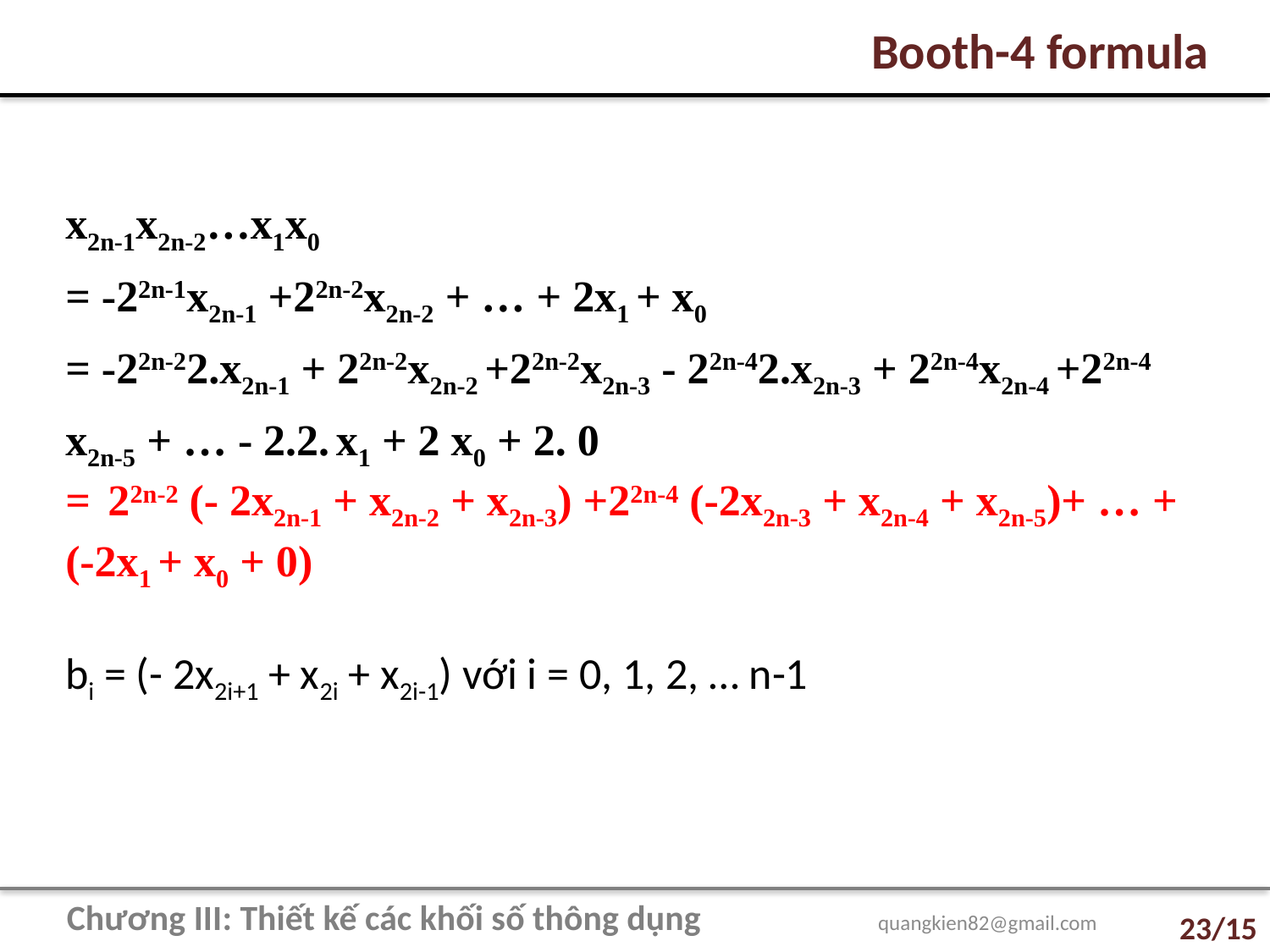

Booth-4 formula
x2n-1x2n-2…x1x0
= -22n-1x2n-1 +22n-2x2n-2 + … + 2x1 + x0
= -22n-22.x2n-1 + 22n-2x2n-2 +22n-2x2n-3 - 22n-42.x2n-3 + 22n-4x2n-4 +22n-4 x2n-5 + … - 2.2. x1 + 2 x0 + 2. 0
=  22n-2 (- 2x2n-1 + x2n-2 + x2n-3) +22n-4 (-2x2n-3 + x2n-4 + x2n-5)+ … + (-2x1 + x0 + 0)

bi = (- 2x2i+1 + x2i + x2i-1) với i = 0, 1, 2, … n-1
Chương III: Thiết kế các khối số thông dụng                      quangkien82@gmail.com
23/15